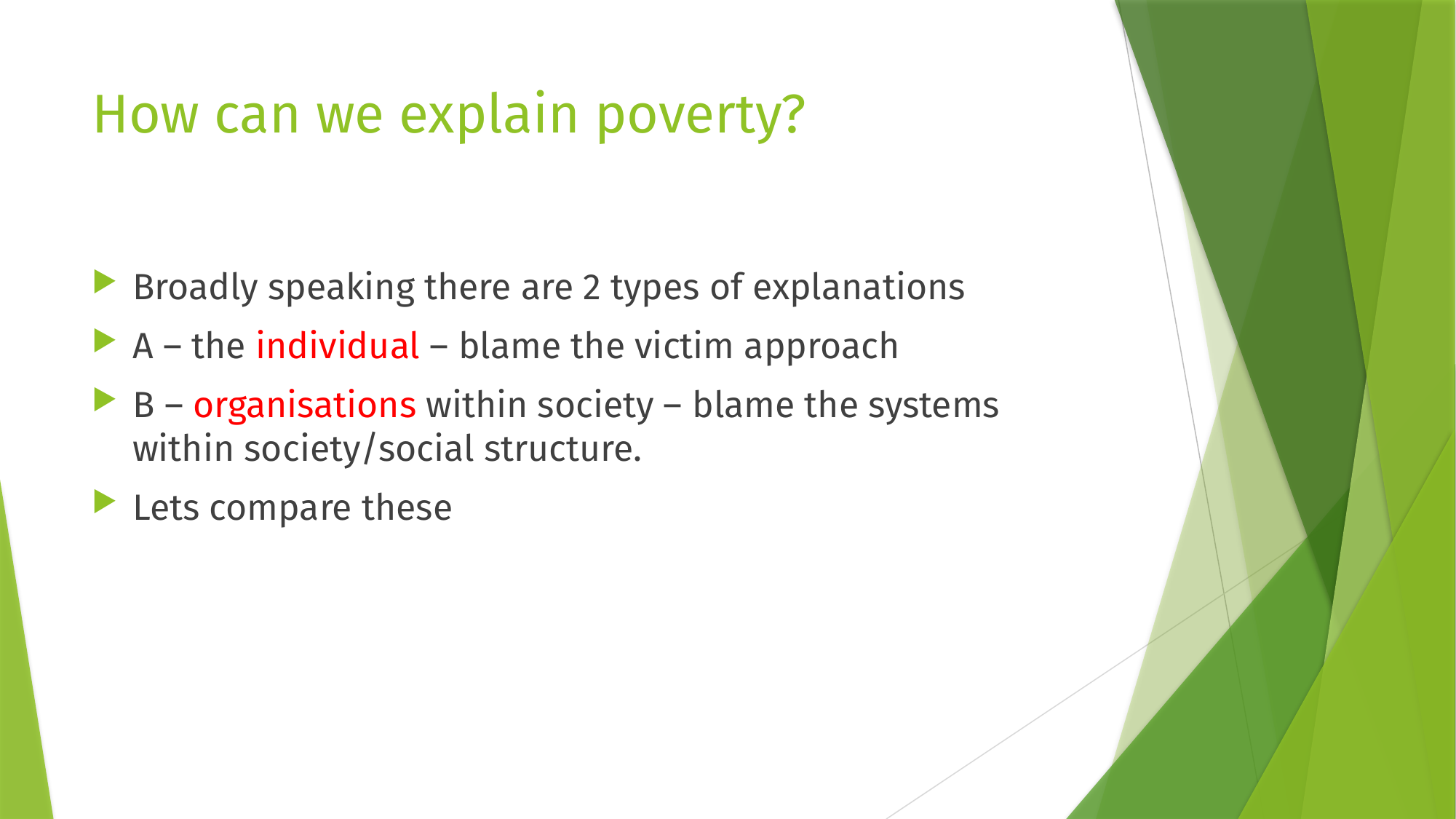

# How can we explain poverty?
Broadly speaking there are 2 types of explanations
A – the individual – blame the victim approach
B – organisations within society – blame the systems within society/social structure.
Lets compare these